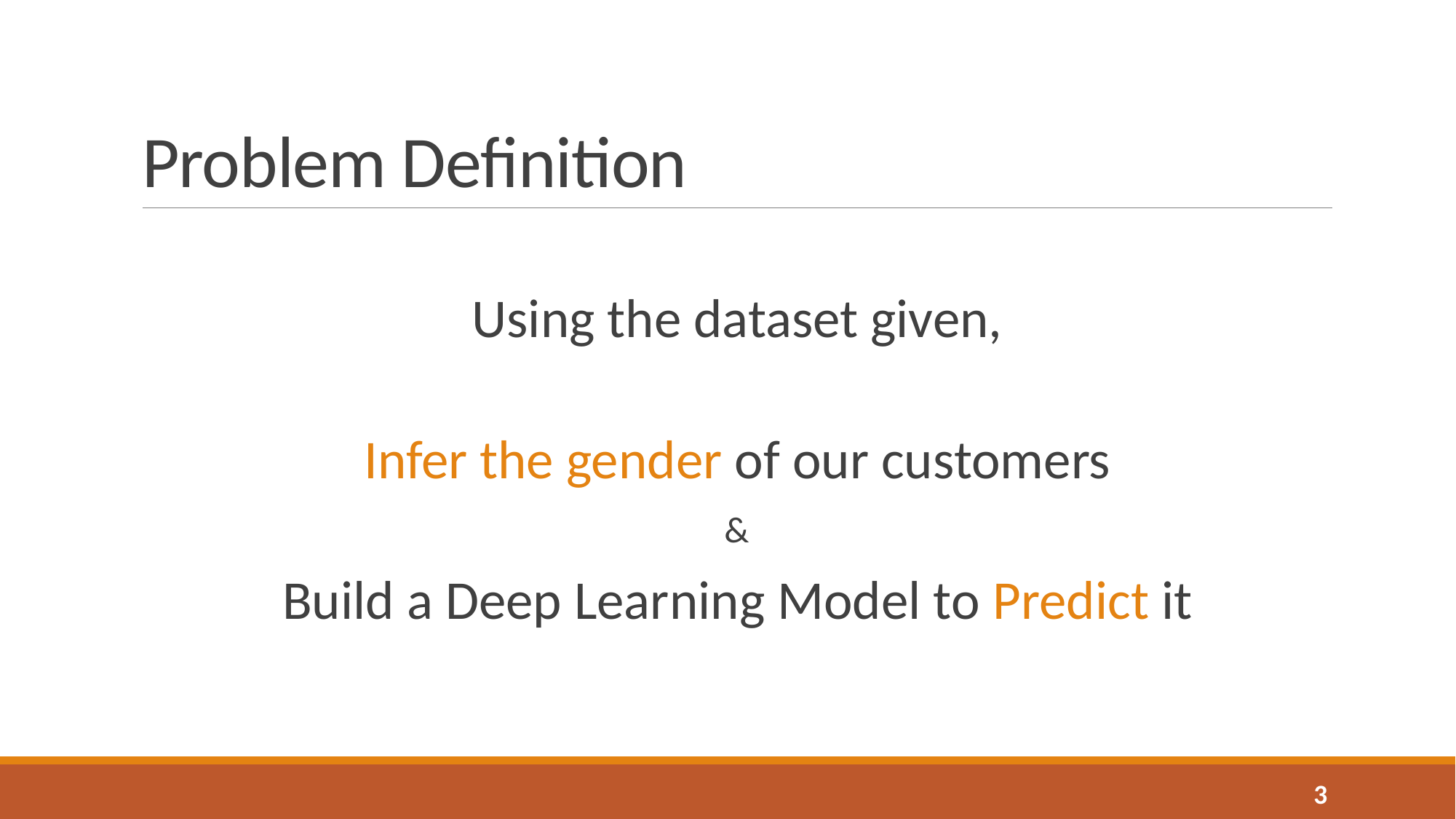

# Problem Definition
Using the dataset given,

Infer the gender of our customers
&
Build a Deep Learning Model to Predict it
3